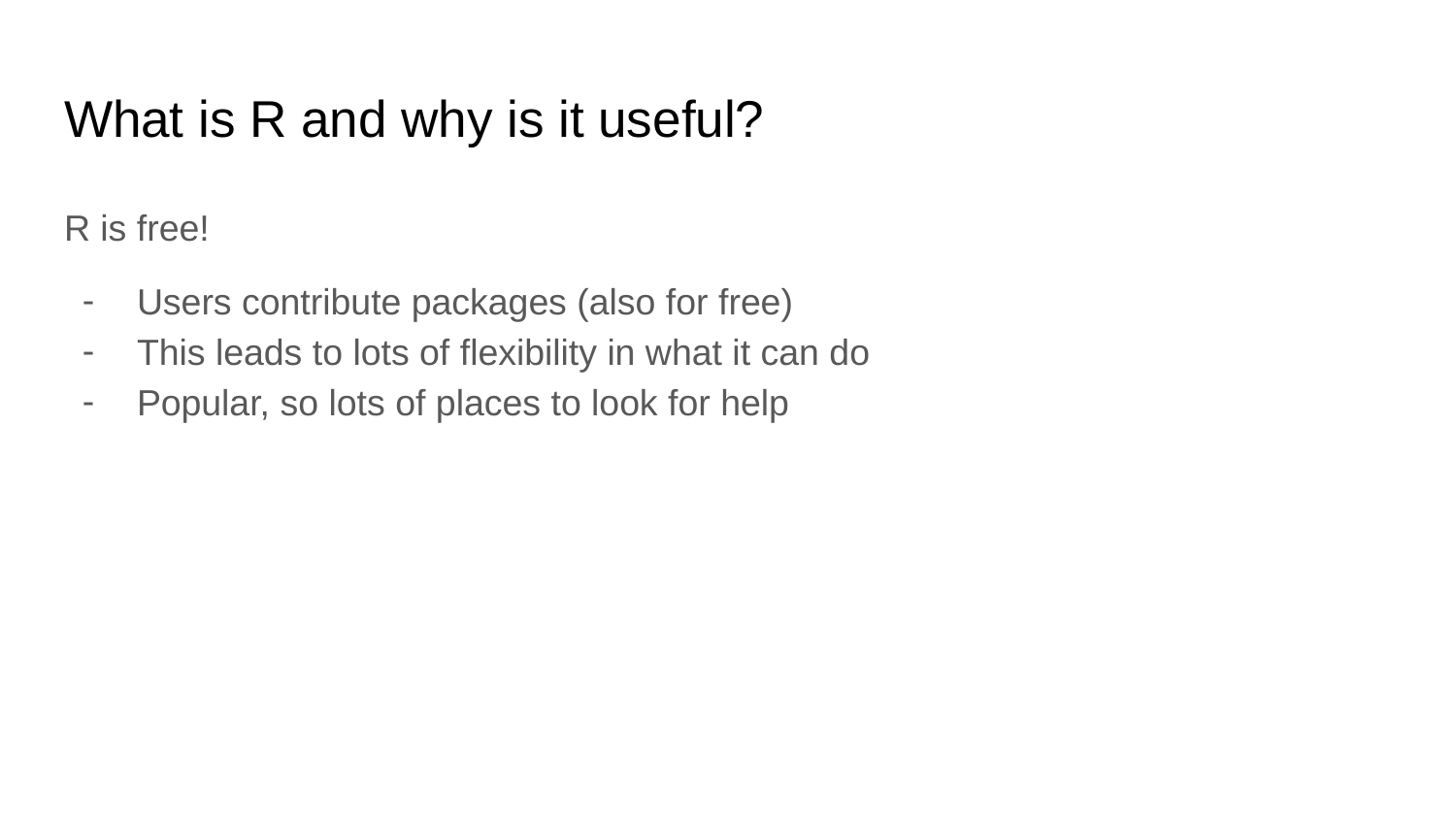

# What is R and why is it useful?
R is free!
Users contribute packages (also for free)
This leads to lots of flexibility in what it can do
Popular, so lots of places to look for help